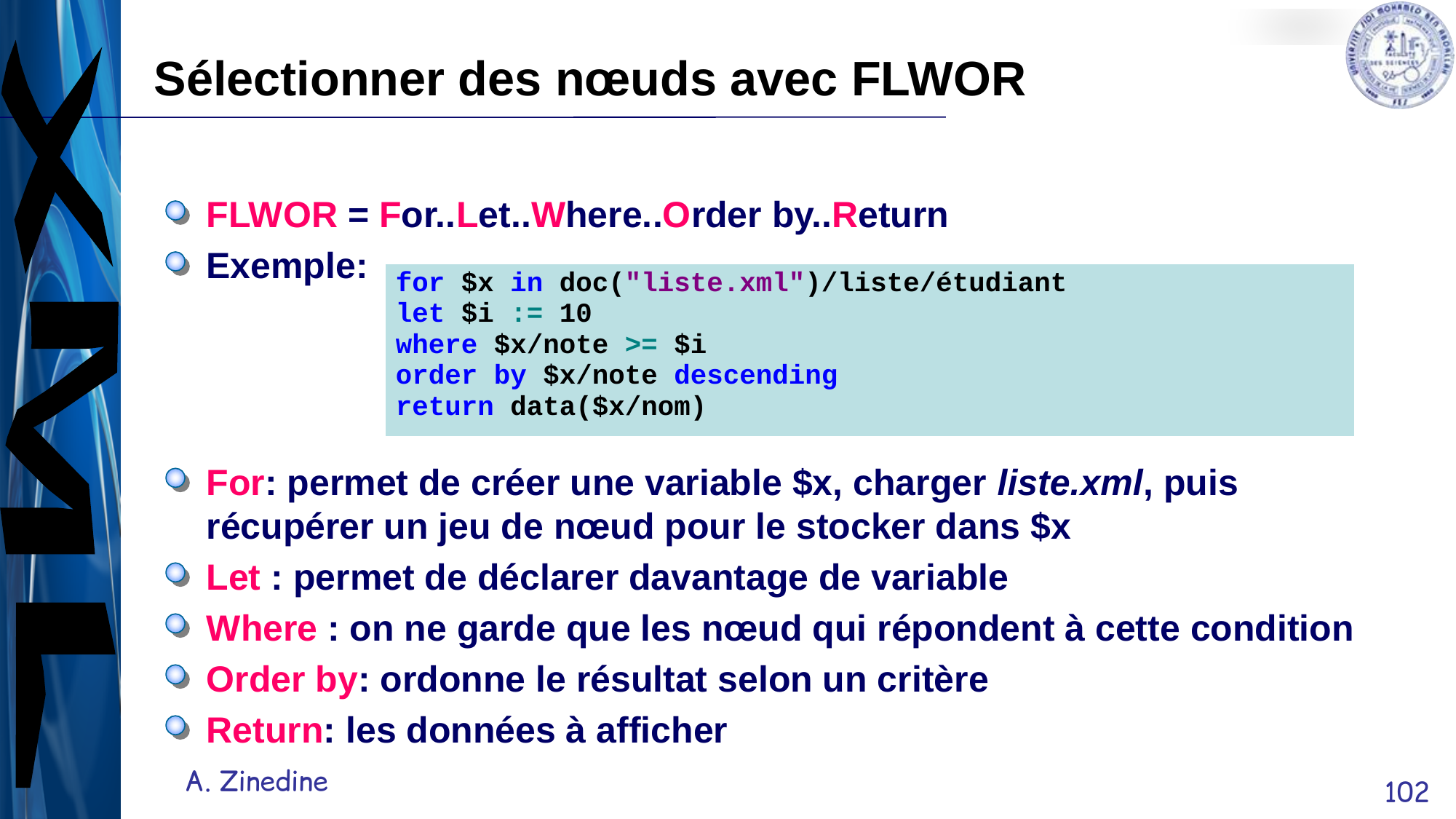

# Sélectionner des nœuds avec FLWOR
FLWOR = For..Let..Where..Order by..Return
Exemple:

For: permet de créer une variable $x, charger liste.xml, puis récupérer un jeu de nœud pour le stocker dans $x
Let : permet de déclarer davantage de variable
Where : on ne garde que les nœud qui répondent à cette condition
Order by: ordonne le résultat selon un critère
Return: les données à afficher

| for $x in doc("liste.xml")/liste/étudiant let $i := 10 where $x/note >= $i order by $x/note descending return data($x/nom) |
| --- |